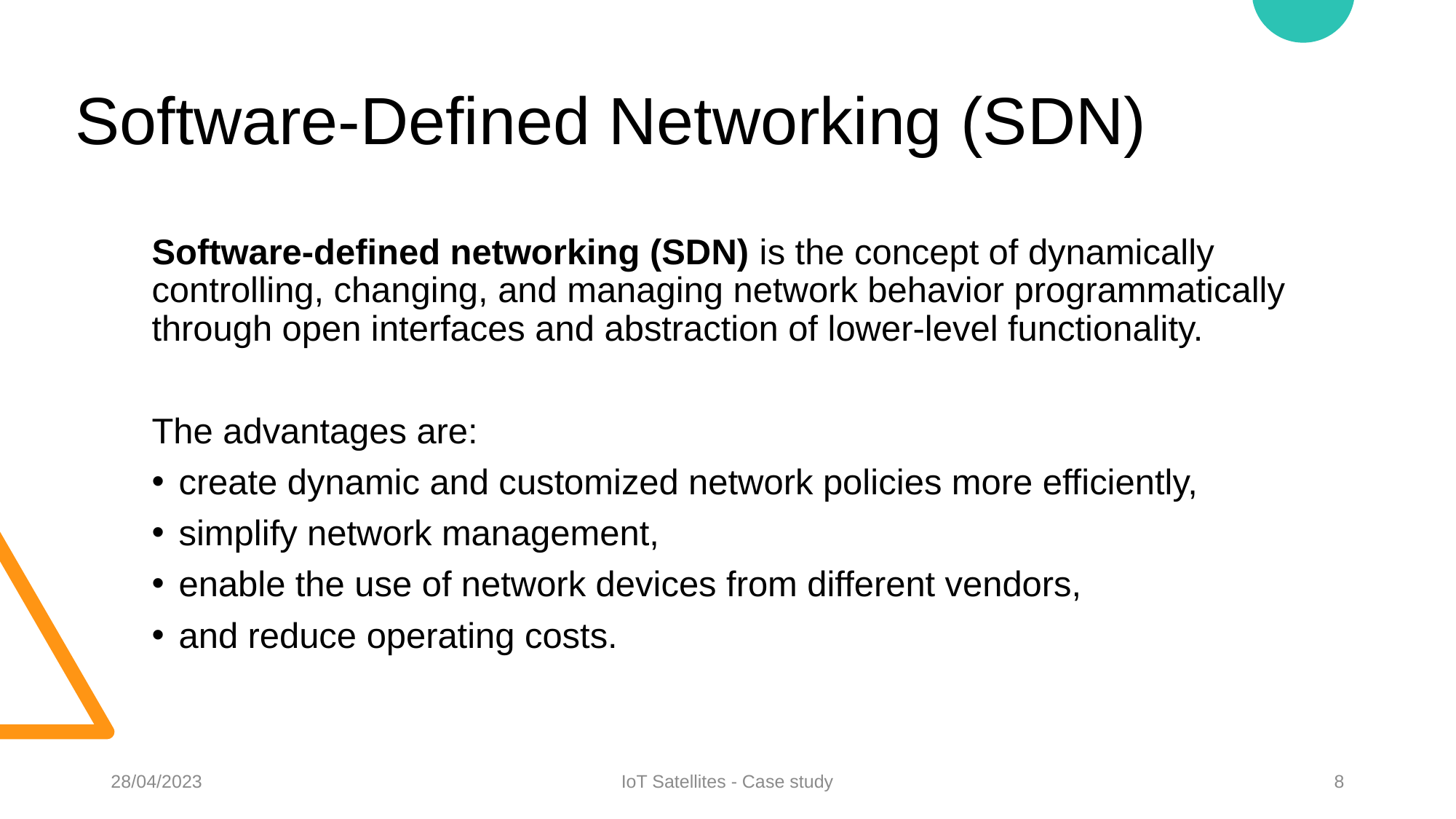

# Software-Defined Networking (SDN)
Software-defined networking (SDN) is the concept of dynamically controlling, changing, and managing network behavior programmatically through open interfaces and abstraction of lower-level functionality.

The advantages are:
create dynamic and customized network policies more efficiently,
simplify network management,
enable the use of network devices from different vendors,
and reduce operating costs.
28/04/2023
IoT Satellites - Case study
8